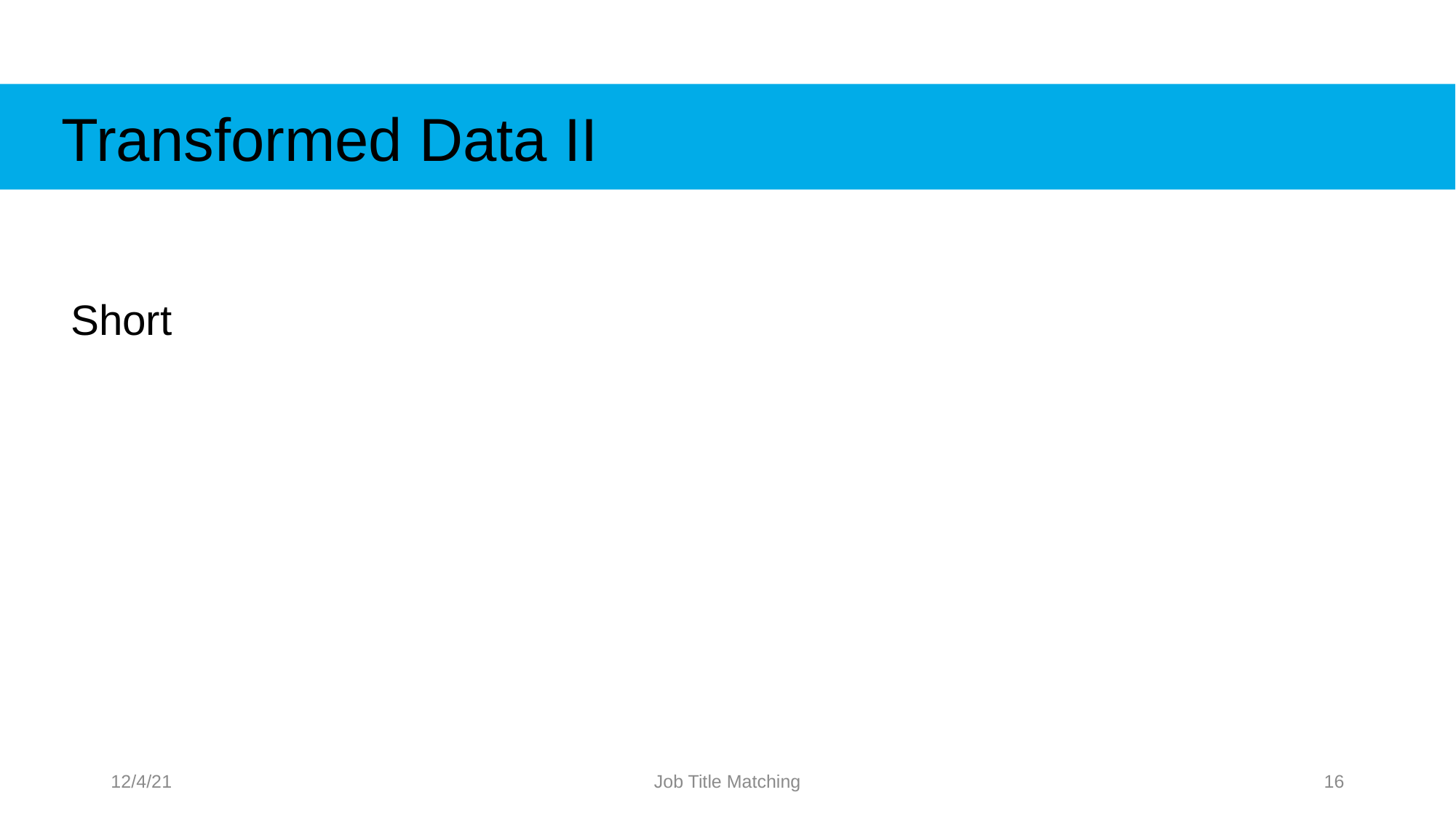

Transformed Data II
Short
12/4/21
Job Title Matching
16